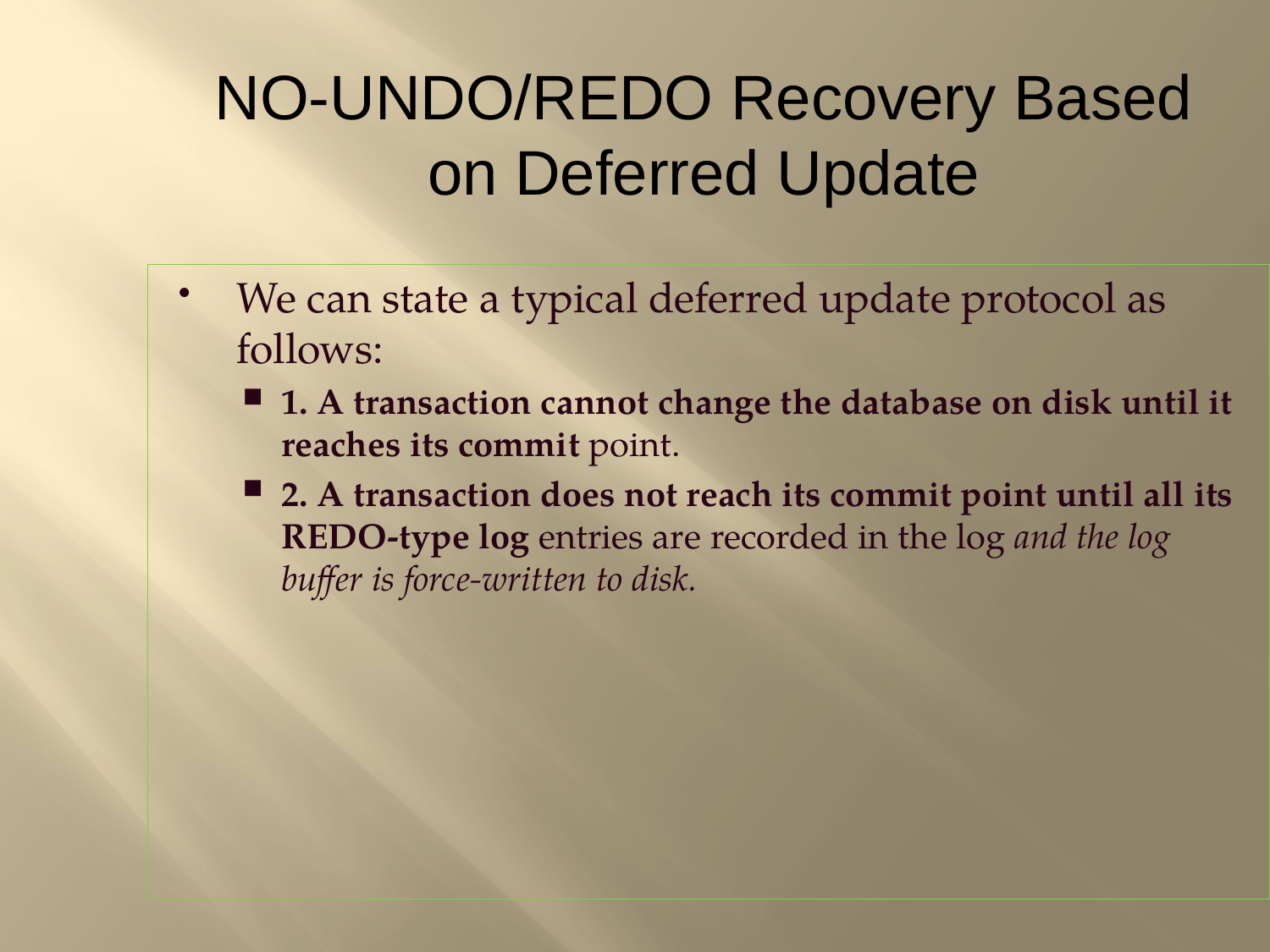

NO-UNDO/REDO Recovery Based
on Deferred Update
We can state a typical deferred update protocol as follows:
1. A transaction cannot change the database on disk until it reaches its commit point.
2. A transaction does not reach its commit point until all its REDO-type log entries are recorded in the log and the log buffer is force-written to disk.